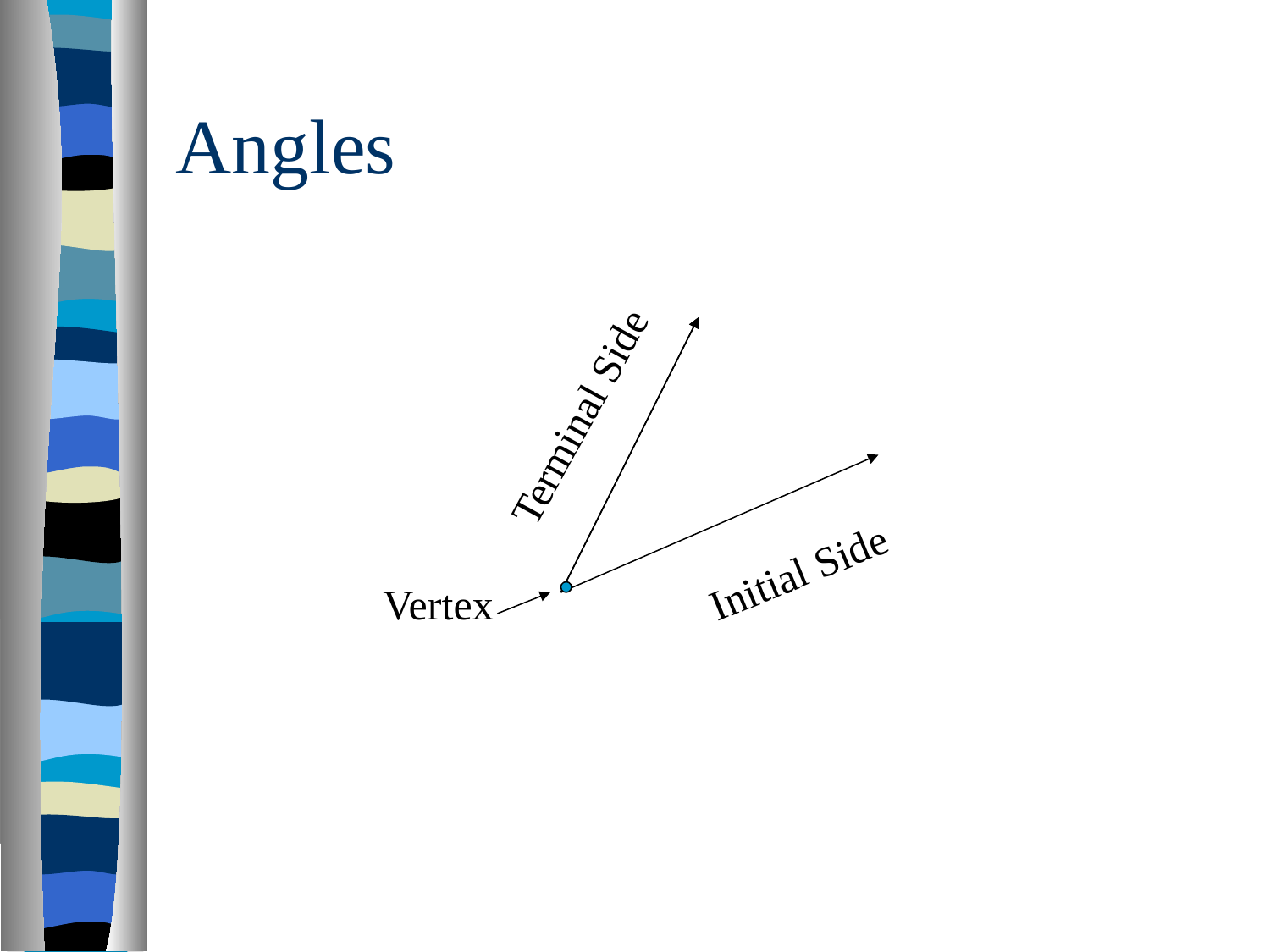

# Angles

Terminal Side
Initial Side
Vertex